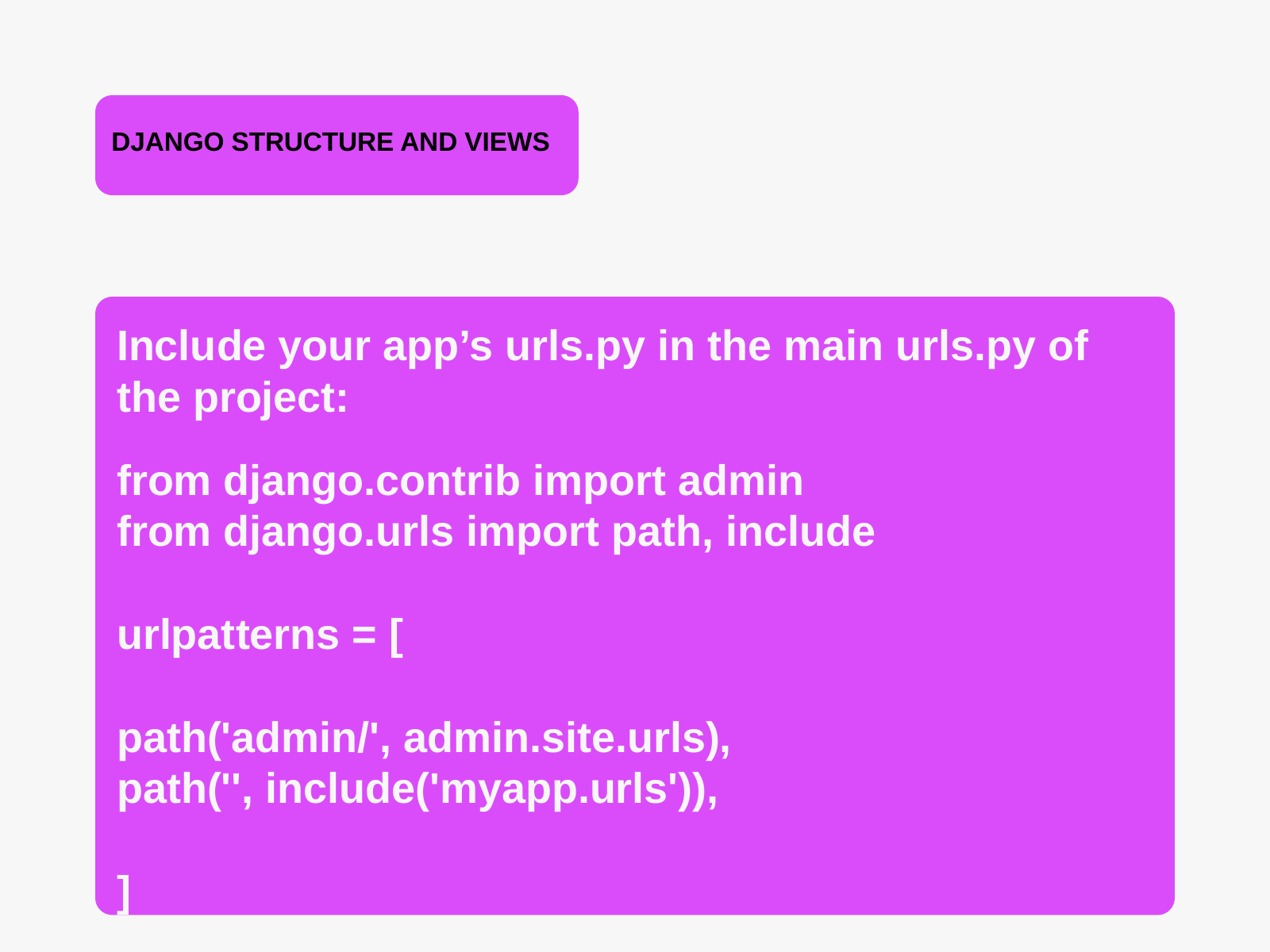

DJANGO STRUCTURE AND VIEWS

Include your app’s urls.py in the main urls.py of the project:
from django.contrib import admin
from django.urls import path, include

urlpatterns = [

path('admin/', admin.site.urls),
path('', include('myapp.urls')),

]